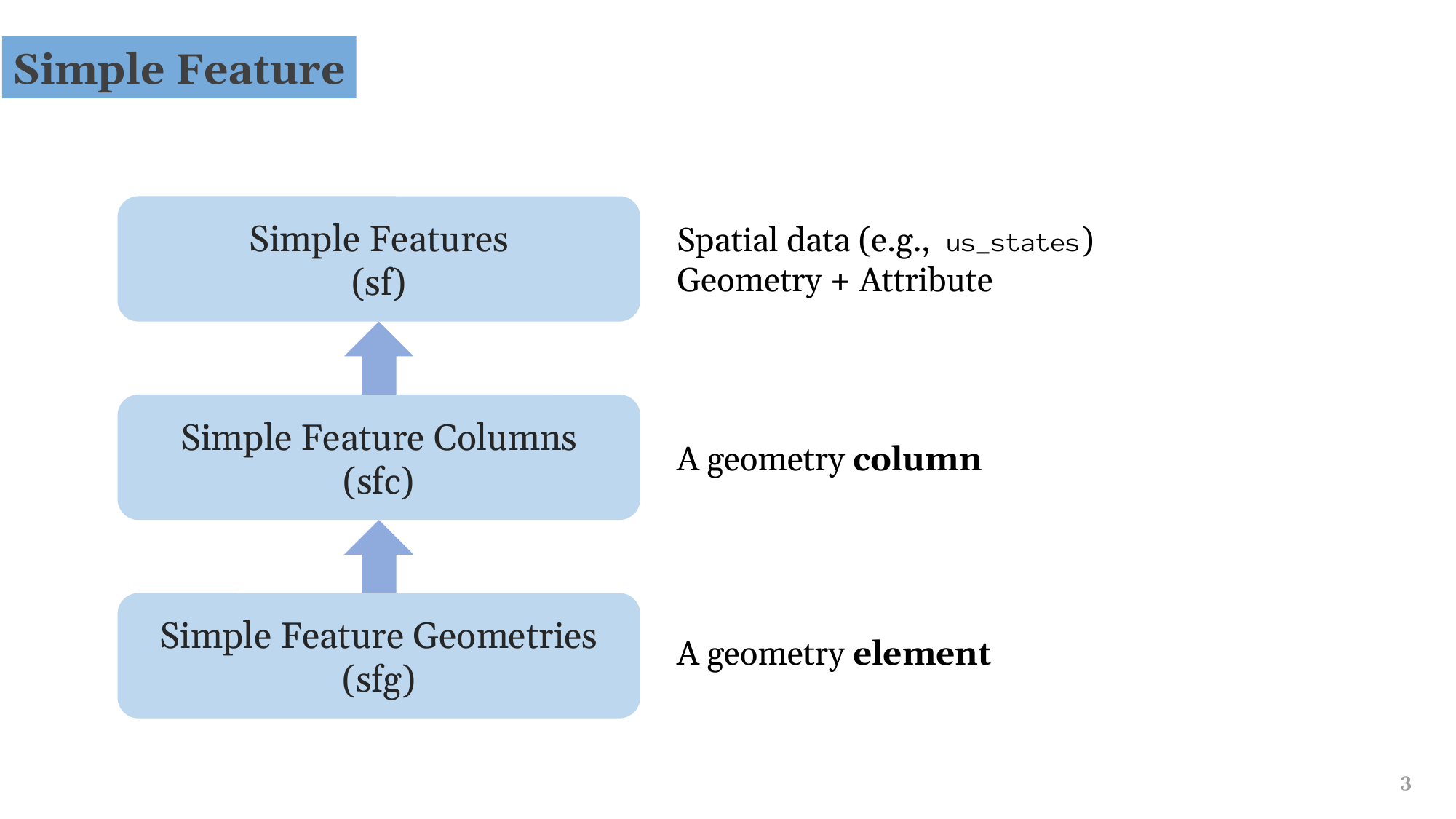

Simple Feature
Simple Features
(sf)
Spatial data (e.g.,  us_states)
Geometry + Attribute

Simple Feature Columns
(sfc)
A geometry column

Simple Feature Geometries
(sfg)
A geometry element
3